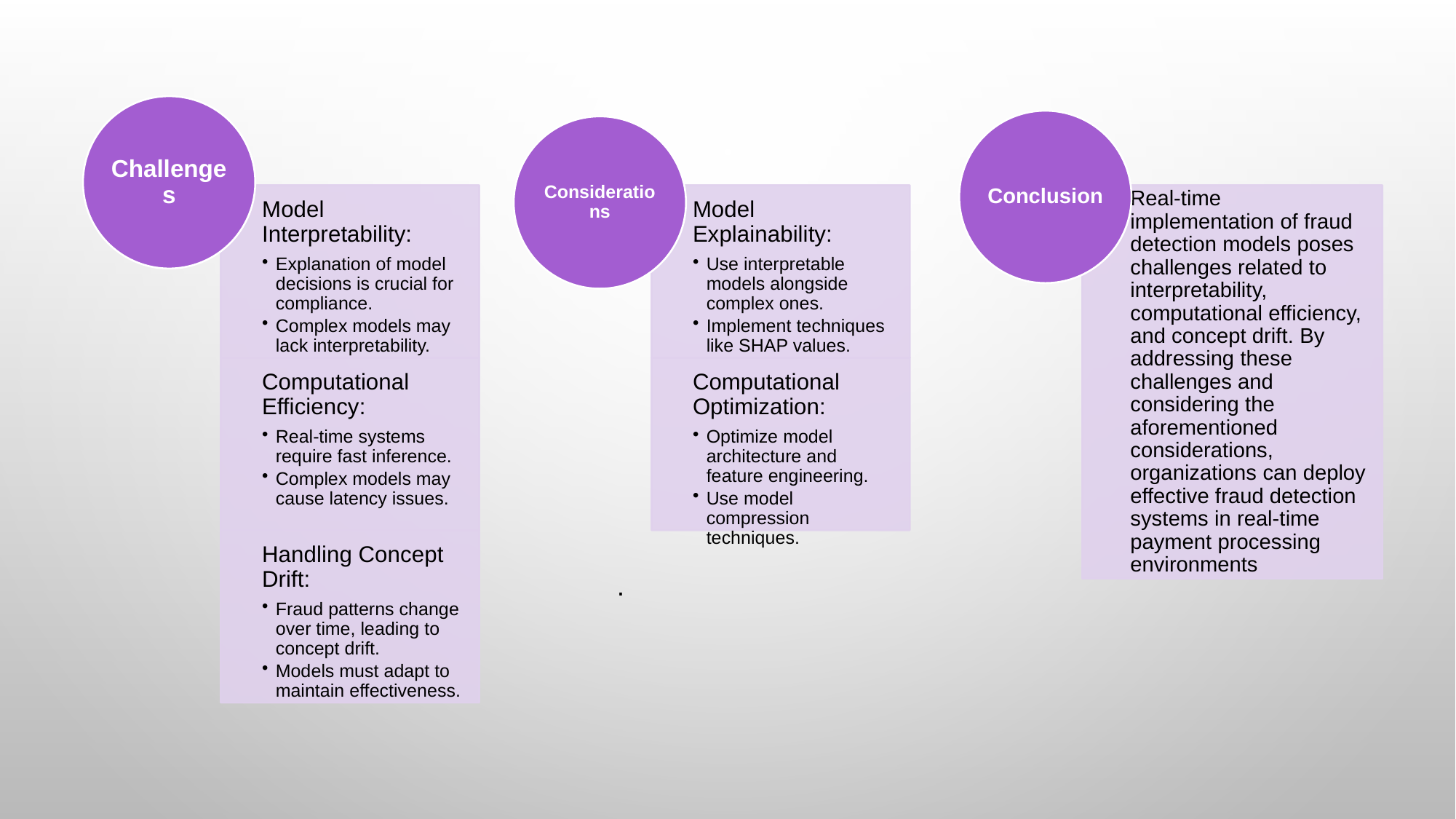

Model Interpretability:
Explanation of model decisions is crucial for compliance.
Complex models may lack interpretability.
Computational Efficiency:
Real-time systems require fast inference.
Complex models may cause latency issues.
Handling Concept Drift:
Fraud patterns change over time, leading to concept drift.
Models must adapt to maintain effectiveness.
Challenges
Model Explainability:
Use interpretable models alongside complex ones.
Implement techniques like SHAP values.
Computational Optimization:
Optimize model architecture and feature engineering.
Use model compression techniques.
Considerations
Real-time implementation of fraud detection models poses challenges related to interpretability, computational efficiency, and concept drift. By addressing these challenges and considering the aforementioned considerations, organizations can deploy effective fraud detection systems in real-time payment processing environments
Conclusion
.